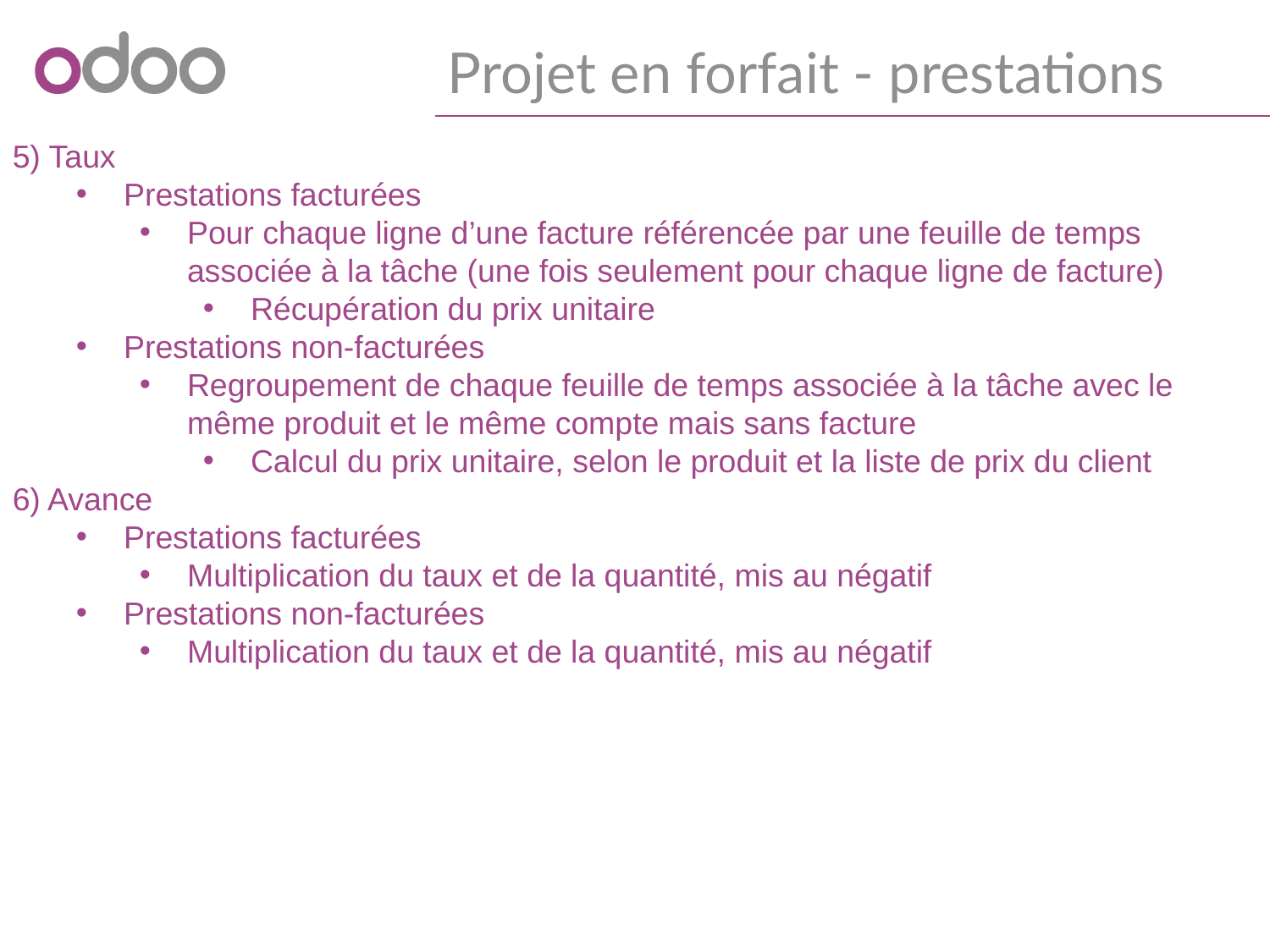

# Projet en forfait - prestations
5) Taux
Prestations facturées
Pour chaque ligne d’une facture référencée par une feuille de temps associée à la tâche (une fois seulement pour chaque ligne de facture)
Récupération du prix unitaire
Prestations non-facturées
Regroupement de chaque feuille de temps associée à la tâche avec le même produit et le même compte mais sans facture
Calcul du prix unitaire, selon le produit et la liste de prix du client
6) Avance
Prestations facturées
Multiplication du taux et de la quantité, mis au négatif
Prestations non-facturées
Multiplication du taux et de la quantité, mis au négatif